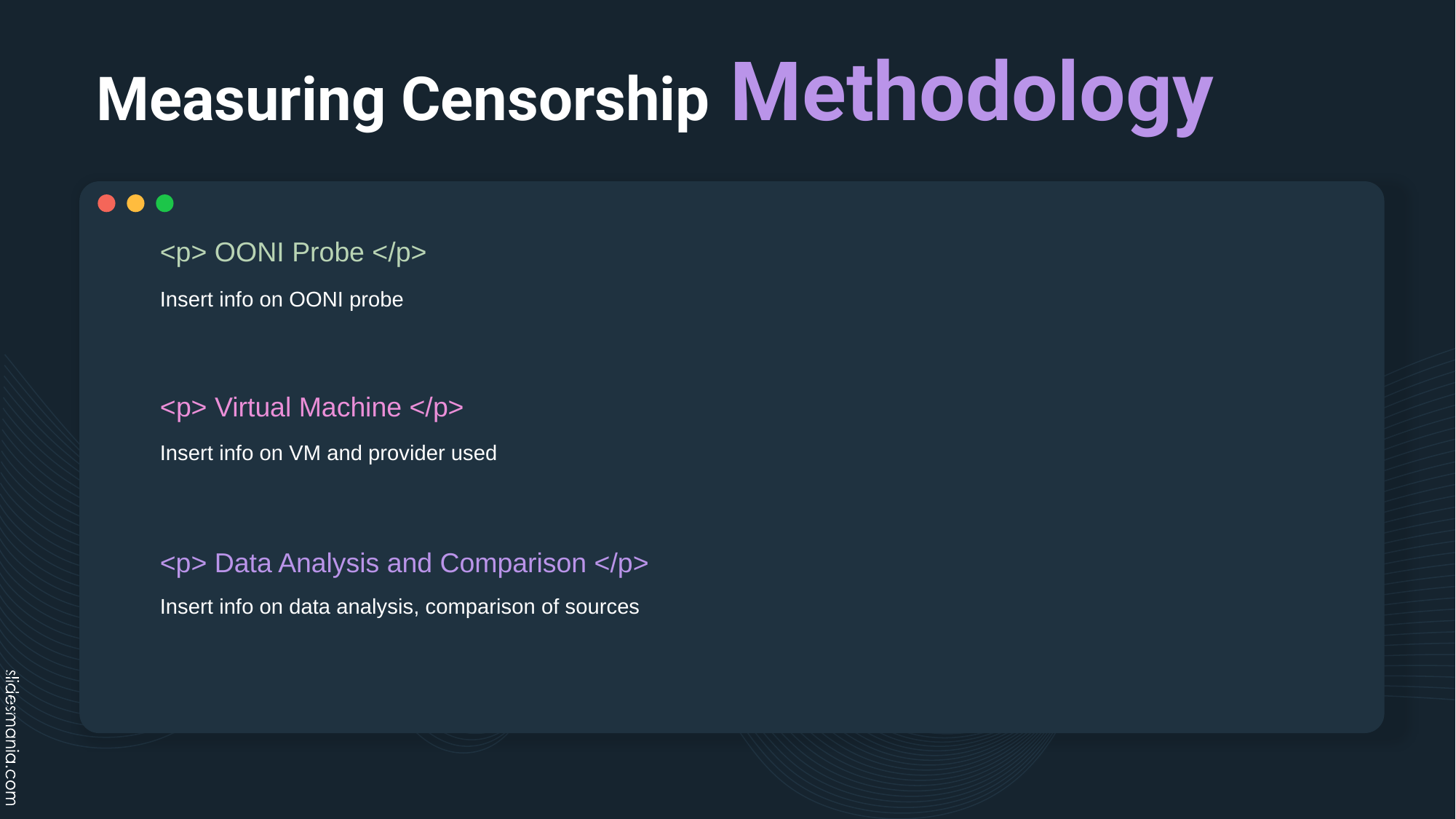

# Measuring Censorship Methodology

<p> OONI Probe </p>
Insert info on OONI probe
<p> Virtual Machine </p>
Insert info on VM and provider used

<p> Data Analysis and Comparison </p>
Insert info on data analysis, comparison of sources